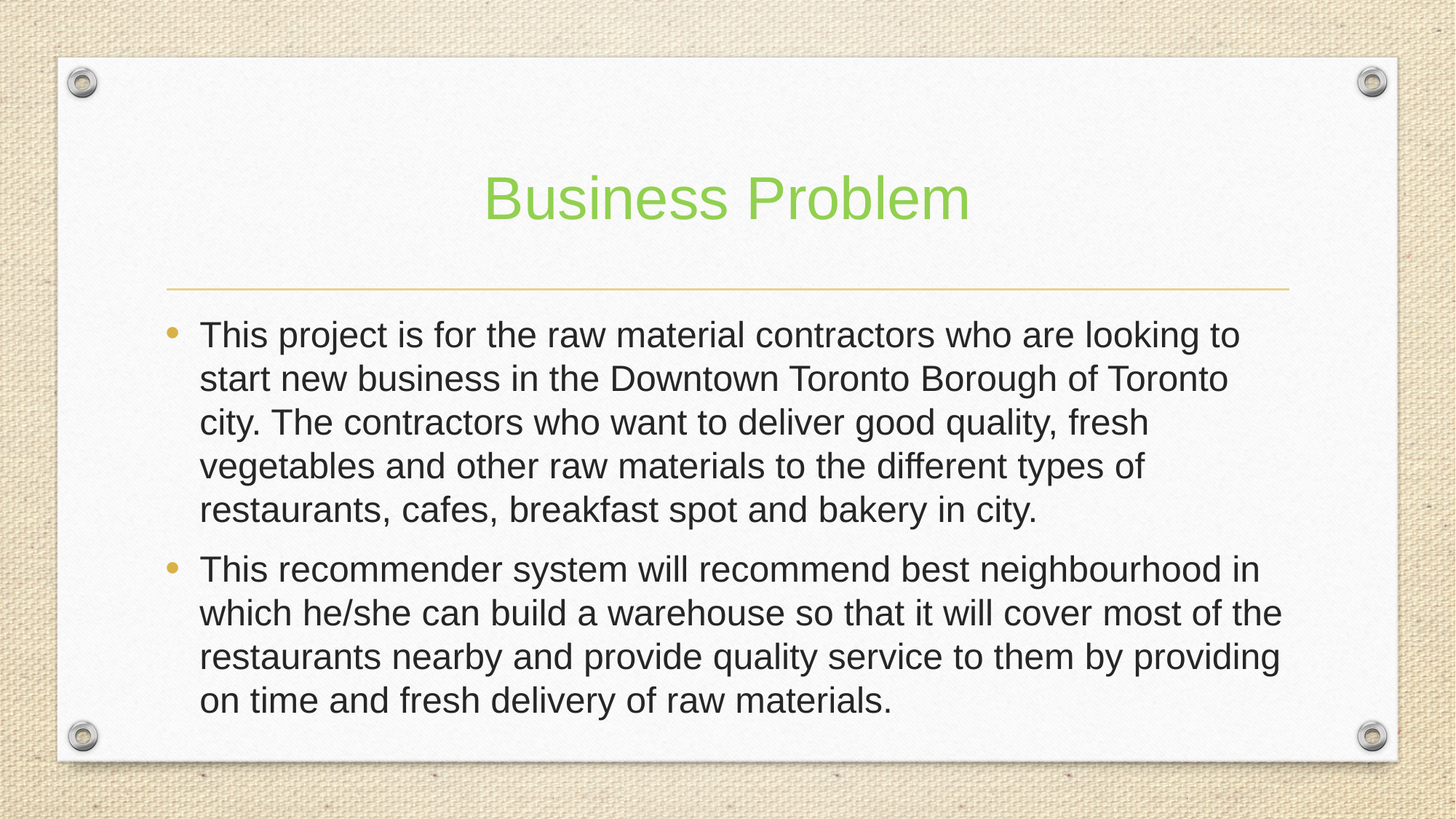

# Business Problem
This project is for the raw material contractors who are looking to start new business in the Downtown Toronto Borough of Toronto city. The contractors who want to deliver good quality, fresh vegetables and other raw materials to the different types of restaurants, cafes, breakfast spot and bakery in city.
This recommender system will recommend best neighbourhood in which he/she can build a warehouse so that it will cover most of the restaurants nearby and provide quality service to them by providing on time and fresh delivery of raw materials.